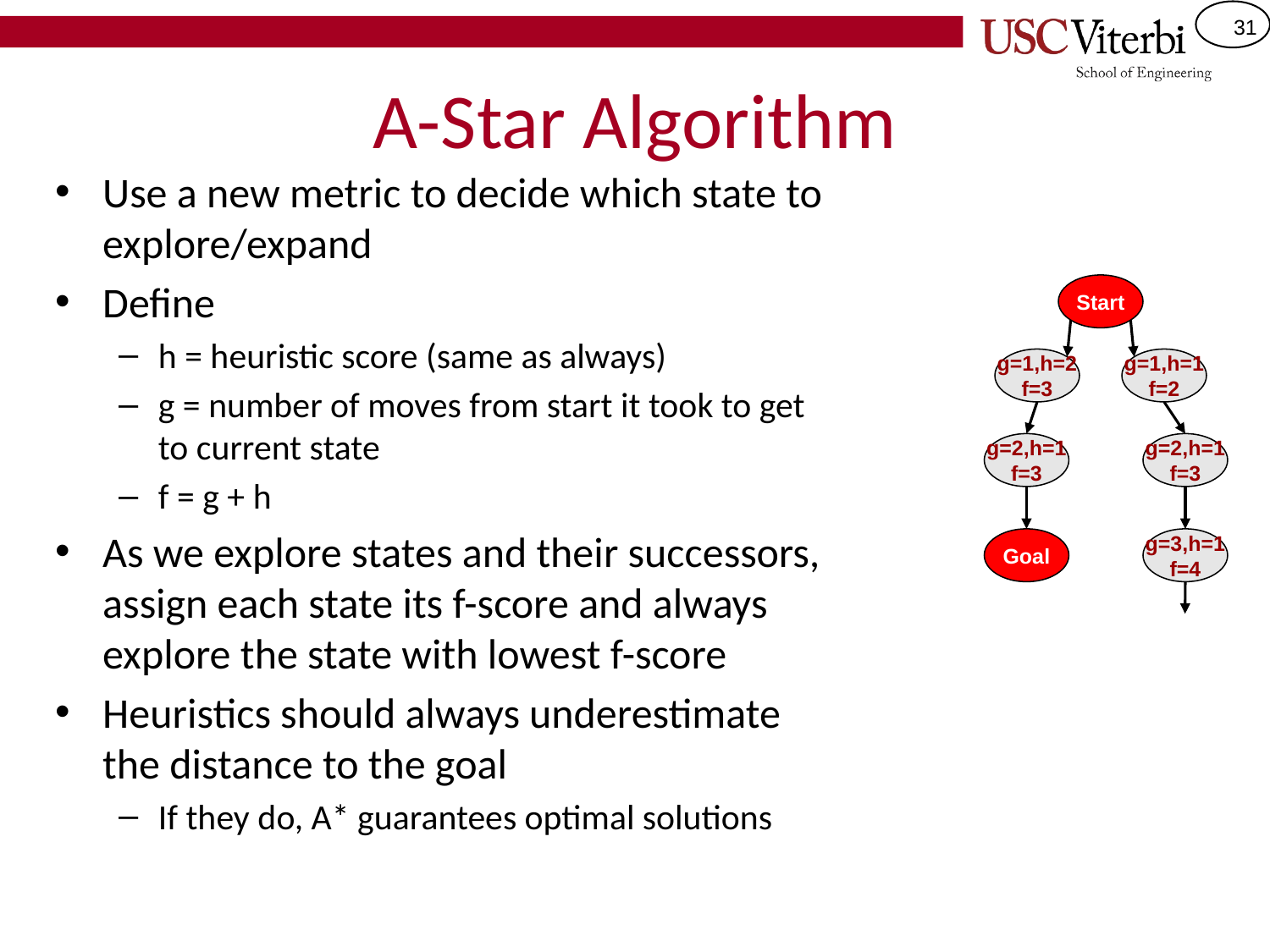

# A-Star Algorithm
Use a new metric to decide which state to explore/expand
Define
h = heuristic score (same as always)
g = number of moves from start it took to get to current state
f = g + h
As we explore states and their successors, assign each state its f-score and always explore the state with lowest f-score
Heuristics should always underestimate the distance to the goal
If they do, A* guarantees optimal solutions
Start
g=1,h=2
f=3
g=1,h=1
f=2
g=2,h=1
f=3
g=2,h=1
f=3
Goal
g=3,h=1
f=4